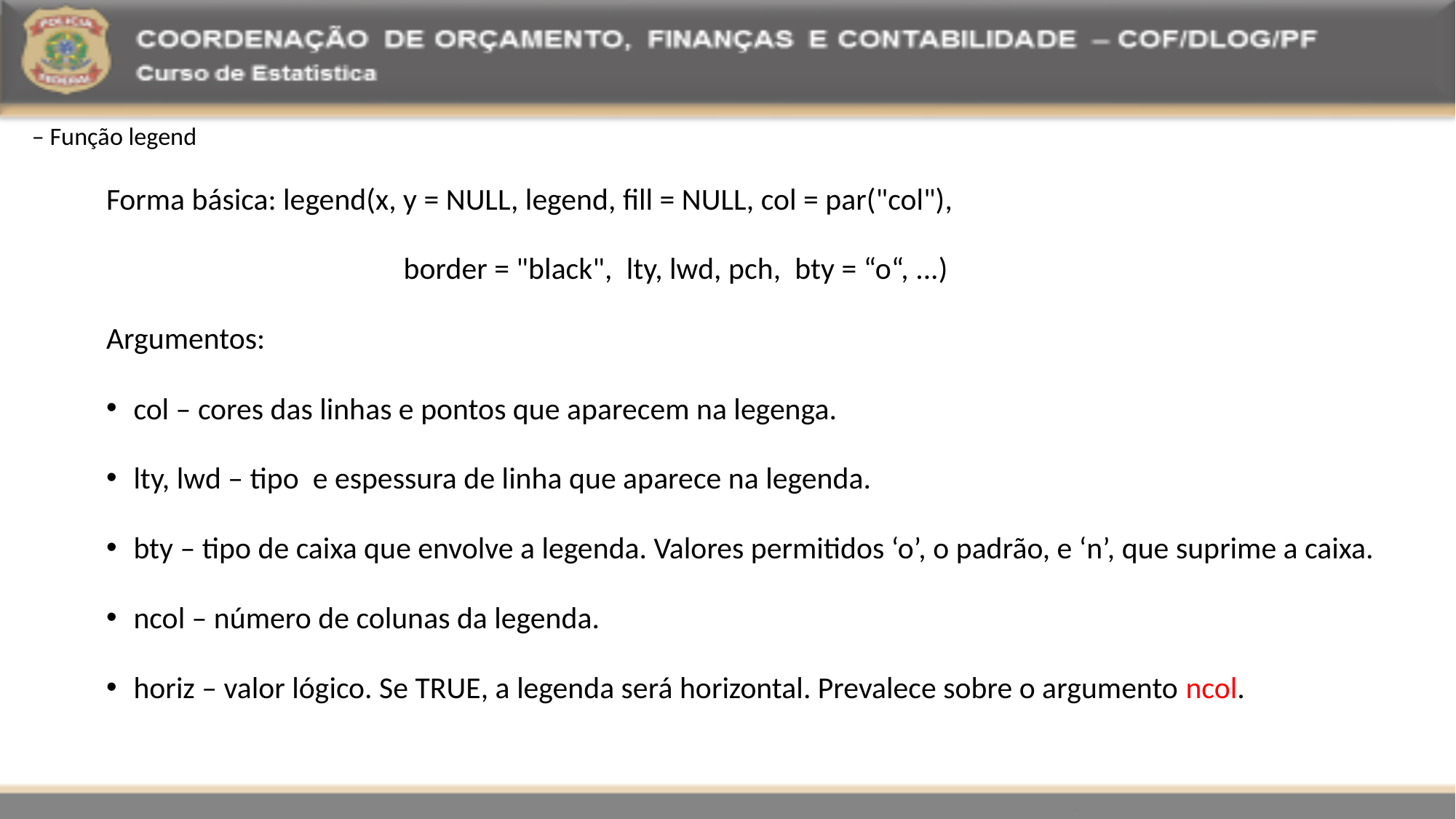

– Função legend
Forma básica: legend(x, y = NULL, legend, fill = NULL, col = par("col"),
                                           border = "black",  lty, lwd, pch,  bty = “o“, ...)
Argumentos:
col – cores das linhas e pontos que aparecem na legenga.
lty, lwd – tipo  e espessura de linha que aparece na legenda.
bty – tipo de caixa que envolve a legenda. Valores permitidos ‘o’, o padrão, e ‘n’, que suprime a caixa.
ncol – número de colunas da legenda.
horiz – valor lógico. Se TRUE, a legenda será horizontal. Prevalece sobre o argumento ncol.